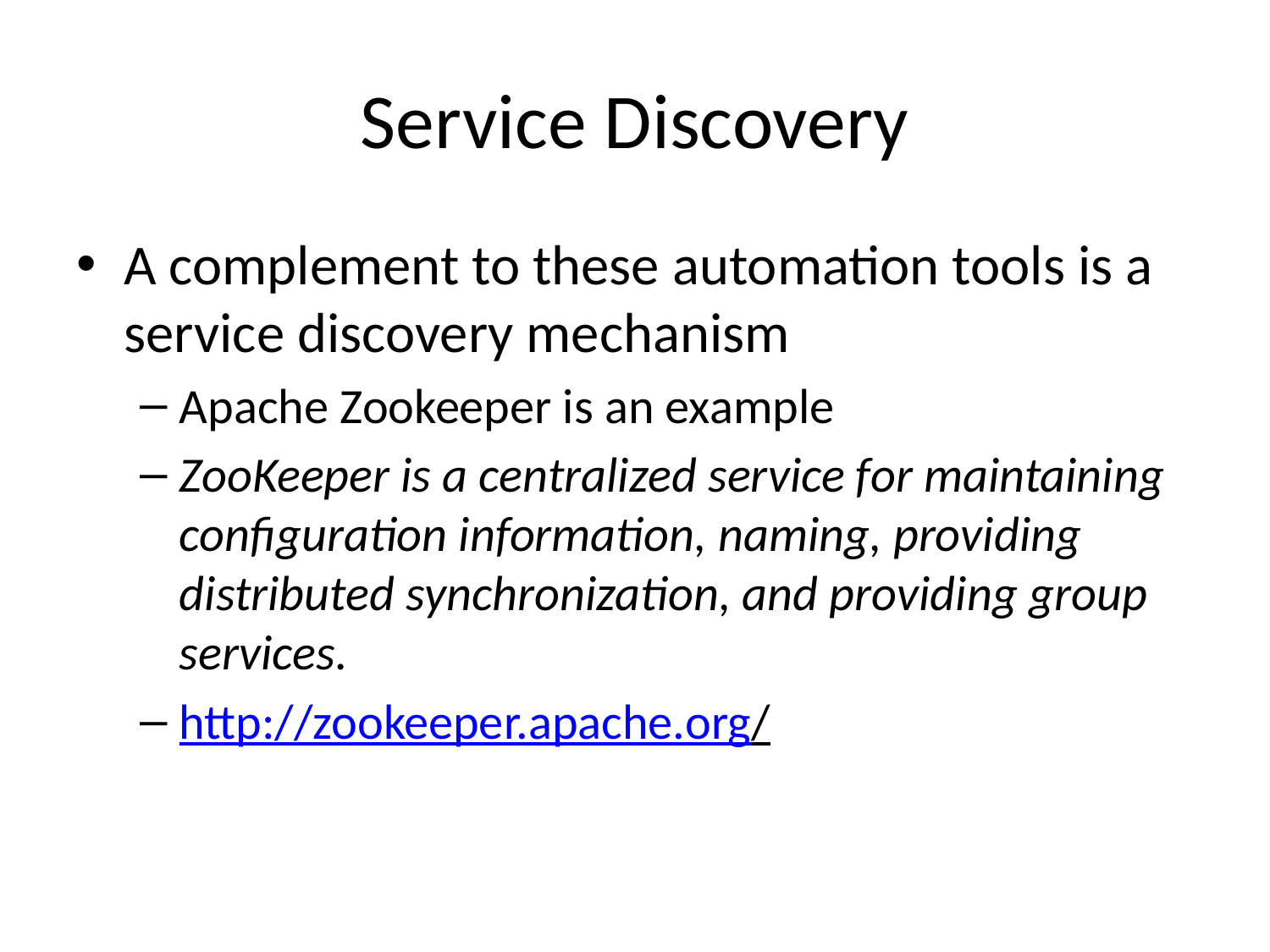

# Service Discovery
A complement to these automation tools is a service discovery mechanism
Apache Zookeeper is an example
ZooKeeper is a centralized service for maintaining configuration information, naming, providing distributed synchronization, and providing group services.
http://zookeeper.apache.org/